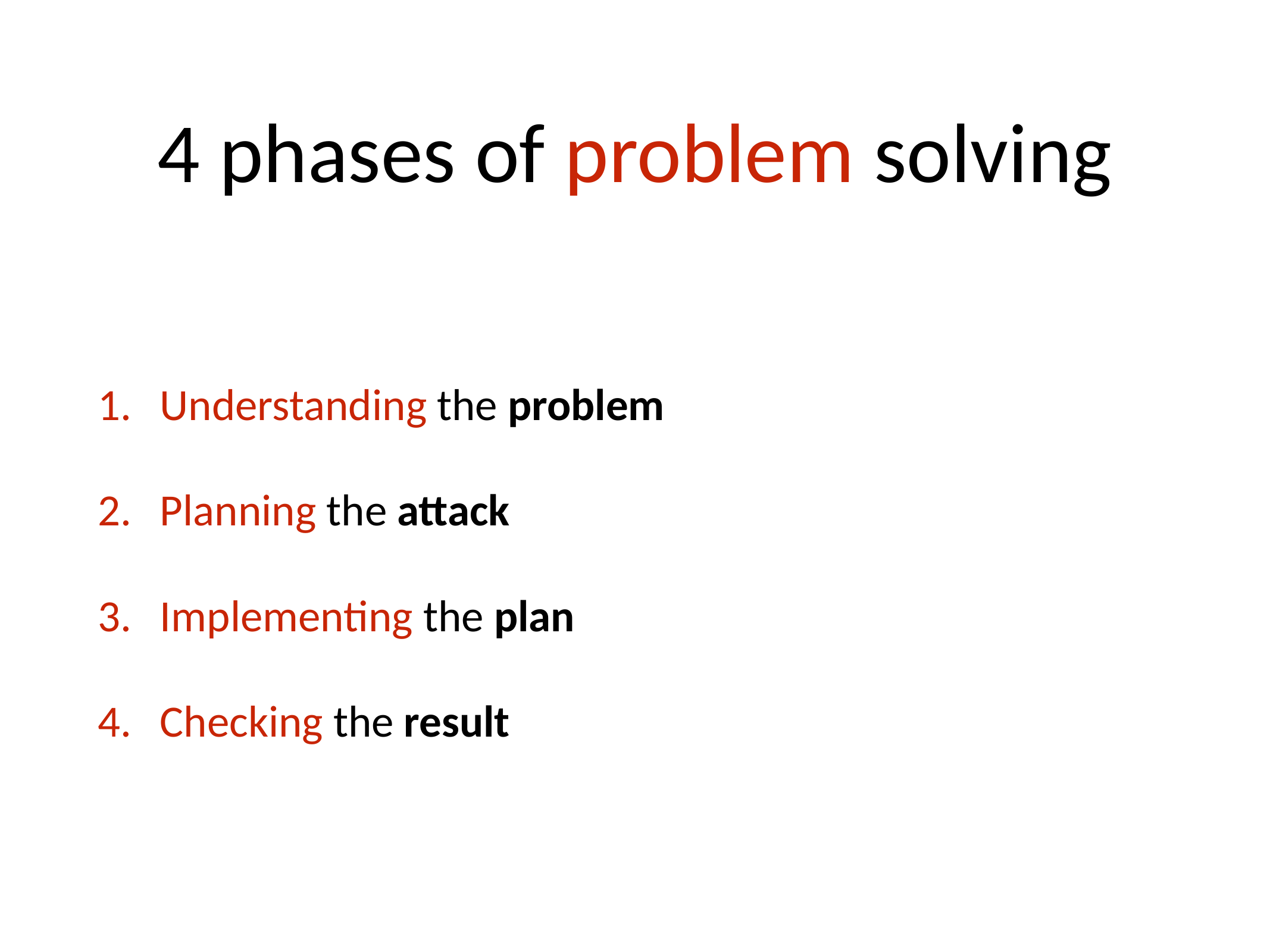

# 4 phases of problem solving
Understanding the problem
Planning the attack
Implementing the plan
Checking the result